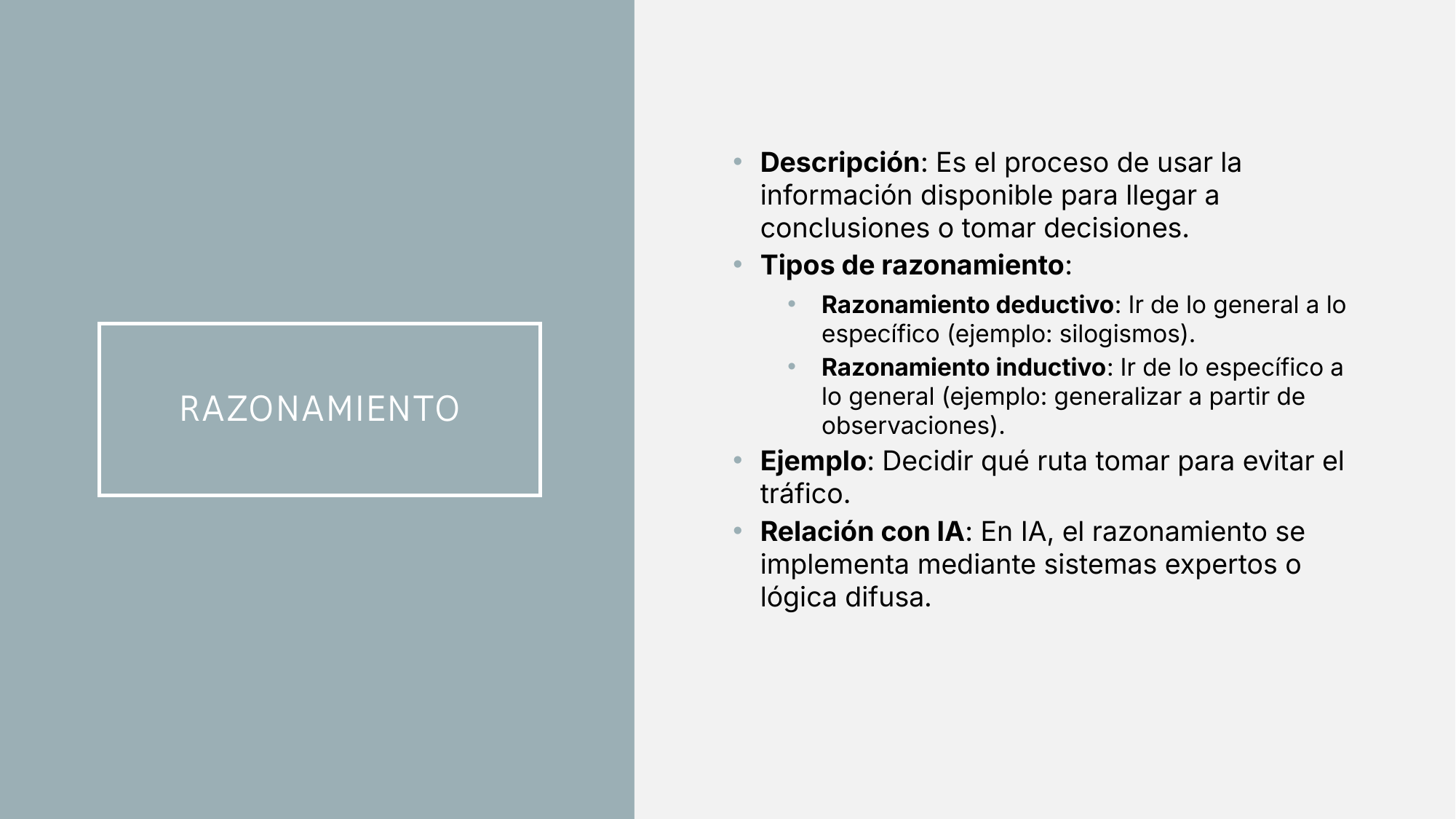

Descripción: Es el proceso de usar la información disponible para llegar a conclusiones o tomar decisiones.
Tipos de razonamiento:
Razonamiento deductivo: Ir de lo general a lo específico (ejemplo: silogismos).
Razonamiento inductivo: Ir de lo específico a lo general (ejemplo: generalizar a partir de observaciones).
Ejemplo: Decidir qué ruta tomar para evitar el tráfico.
Relación con IA: En IA, el razonamiento se implementa mediante sistemas expertos o lógica difusa.

# Razonamiento